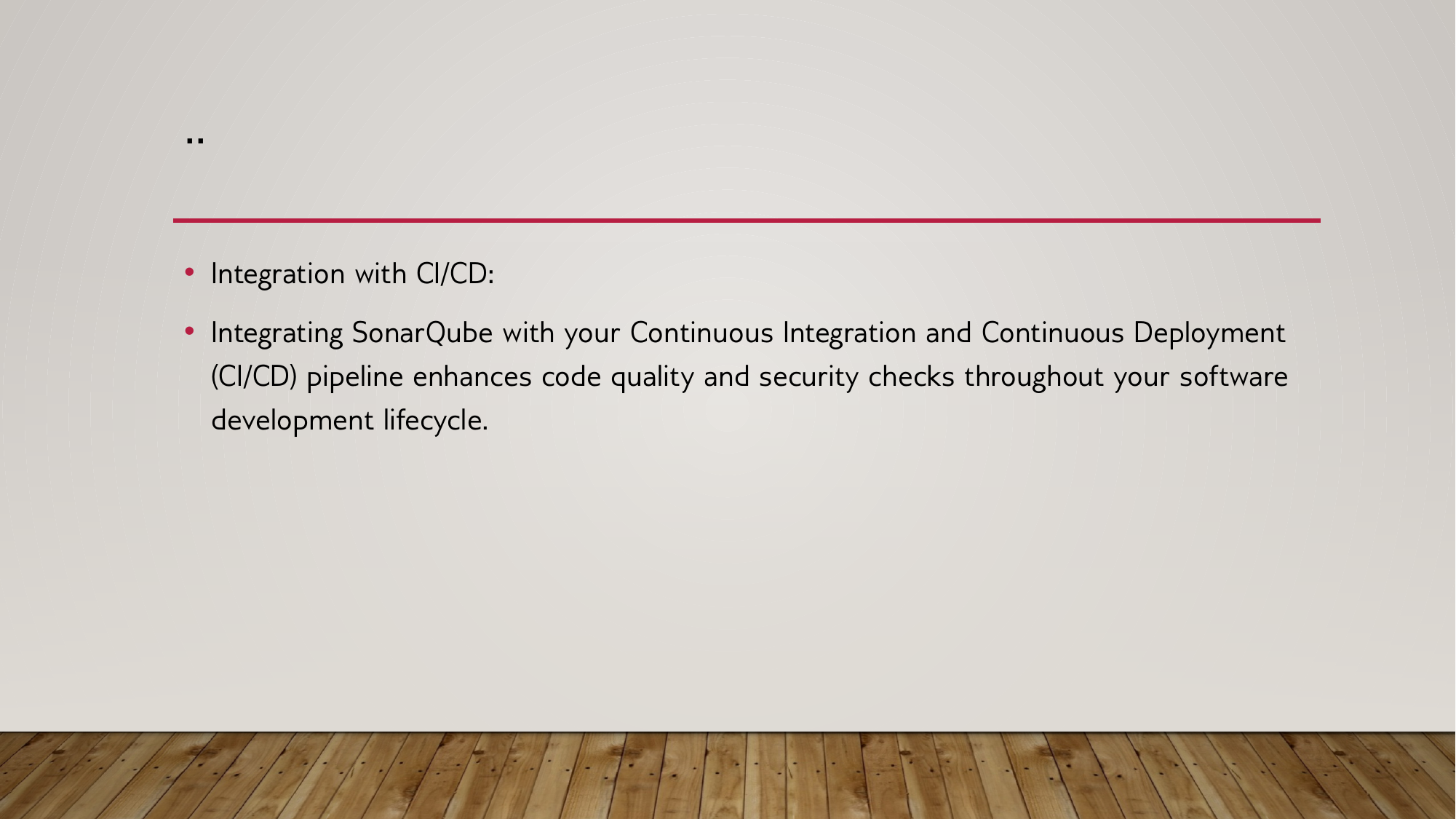

# ..
Integration with CI/CD:
Integrating SonarQube with your Continuous Integration and Continuous Deployment (CI/CD) pipeline enhances code quality and security checks throughout your software development lifecycle.